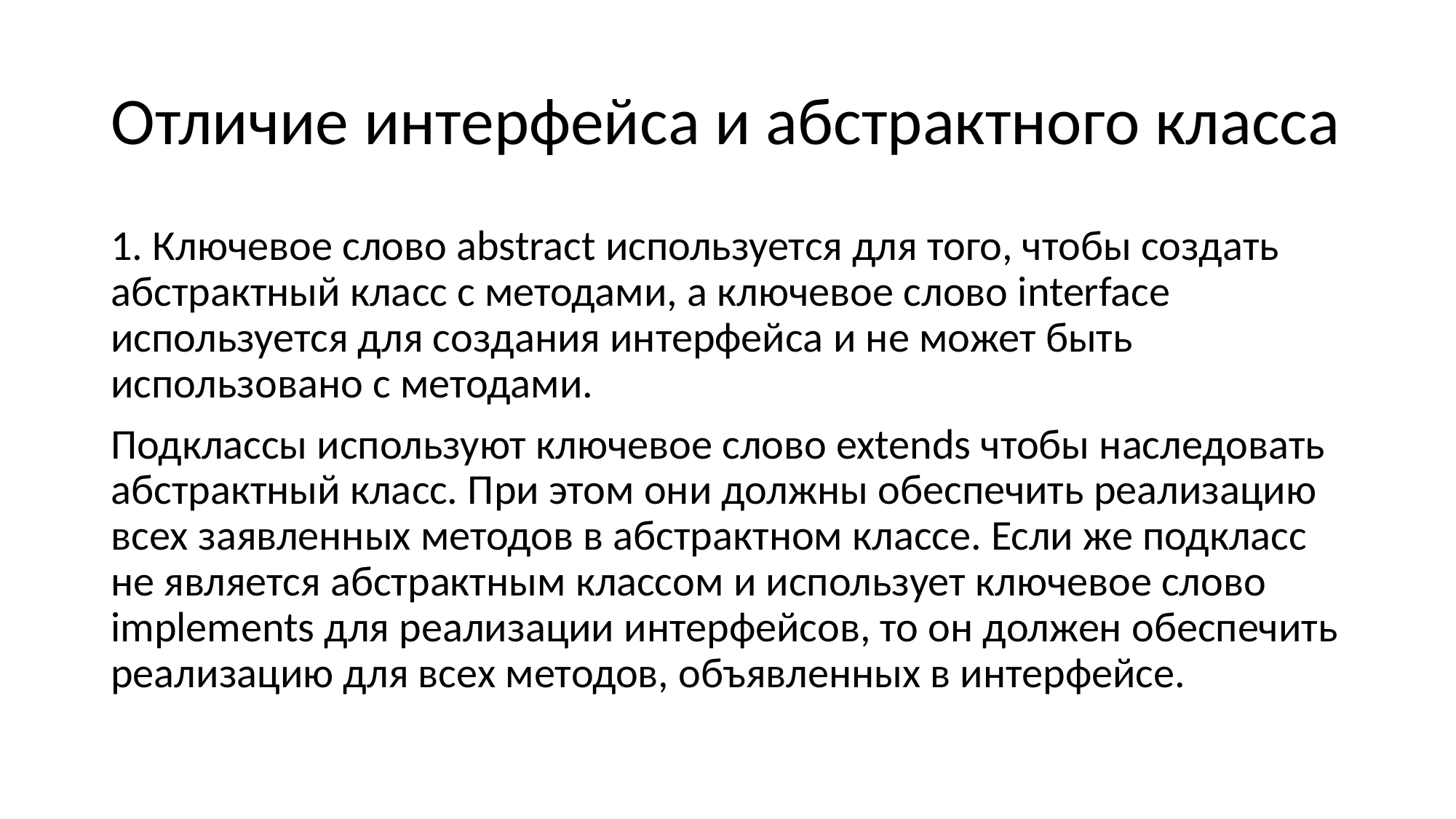

# Отличие интерфейса и абстрактного класса
1. Ключевое слово abstract используется для того, чтобы создать абстрактный класс с методами, а ключевое слово interface  используется для создания интерфейса и не может быть использовано с методами.
Подклассы используют ключевое слово extends чтобы наследовать абстрактный класс. При этом они должны обеспечить реализацию всех заявленных методов в абстрактном классе. Если же подкласс не является абстрактным классом и использует ключевое слово implements для реализации интерфейсов, то он должен обеспечить реализацию для всех методов, объявленных в интерфейсе.